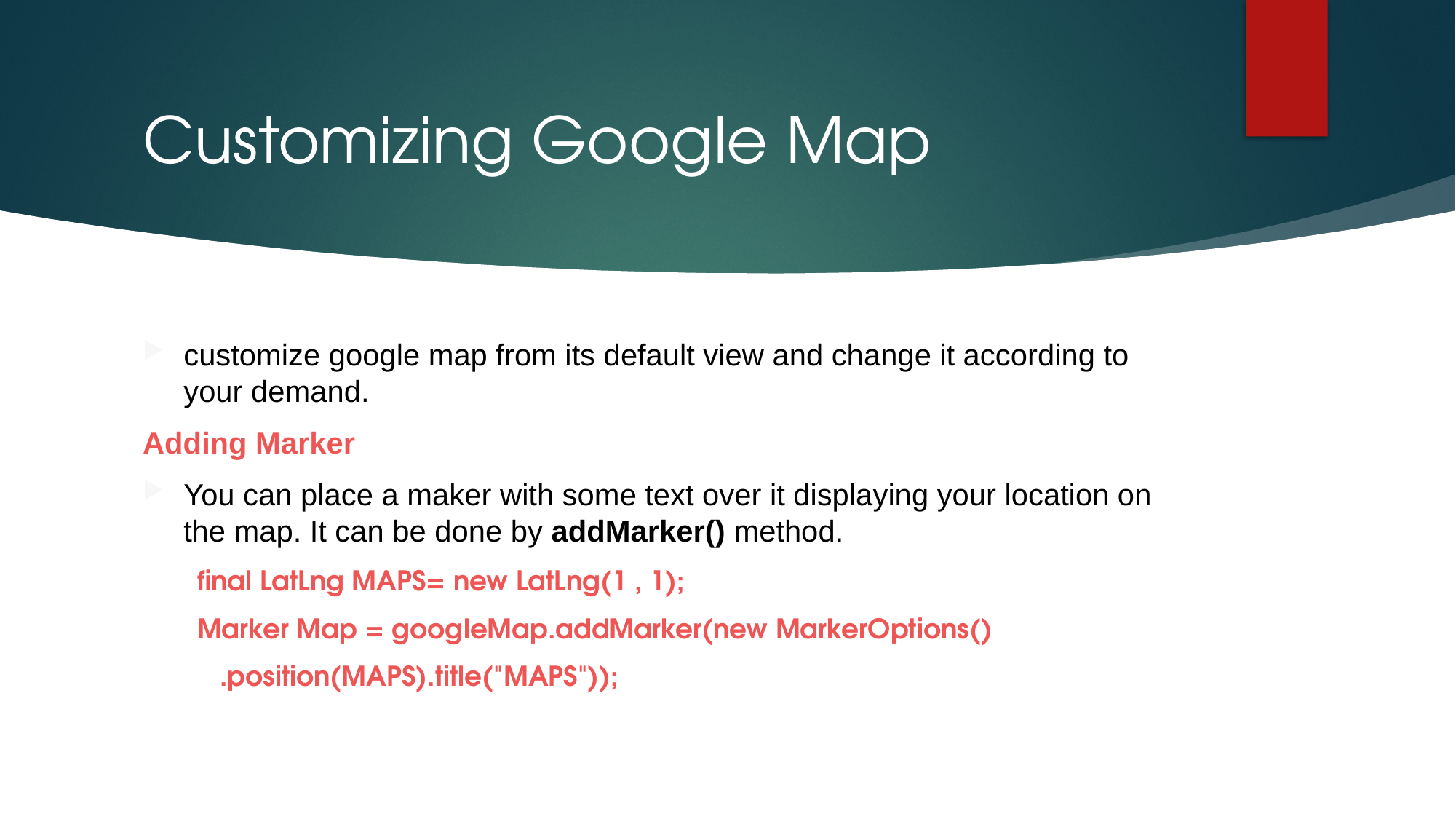

# Customizing Google Map

customize google map from its default view and change it according to your demand.
Adding Marker
You can place a maker with some text over it displaying your location on the map. It can be done by addMarker() method.
final LatLng MAPS= new LatLng(1 , 1);
Marker Map = googleMap.addMarker(new MarkerOptions()
   .position(MAPS).title("MAPS"));